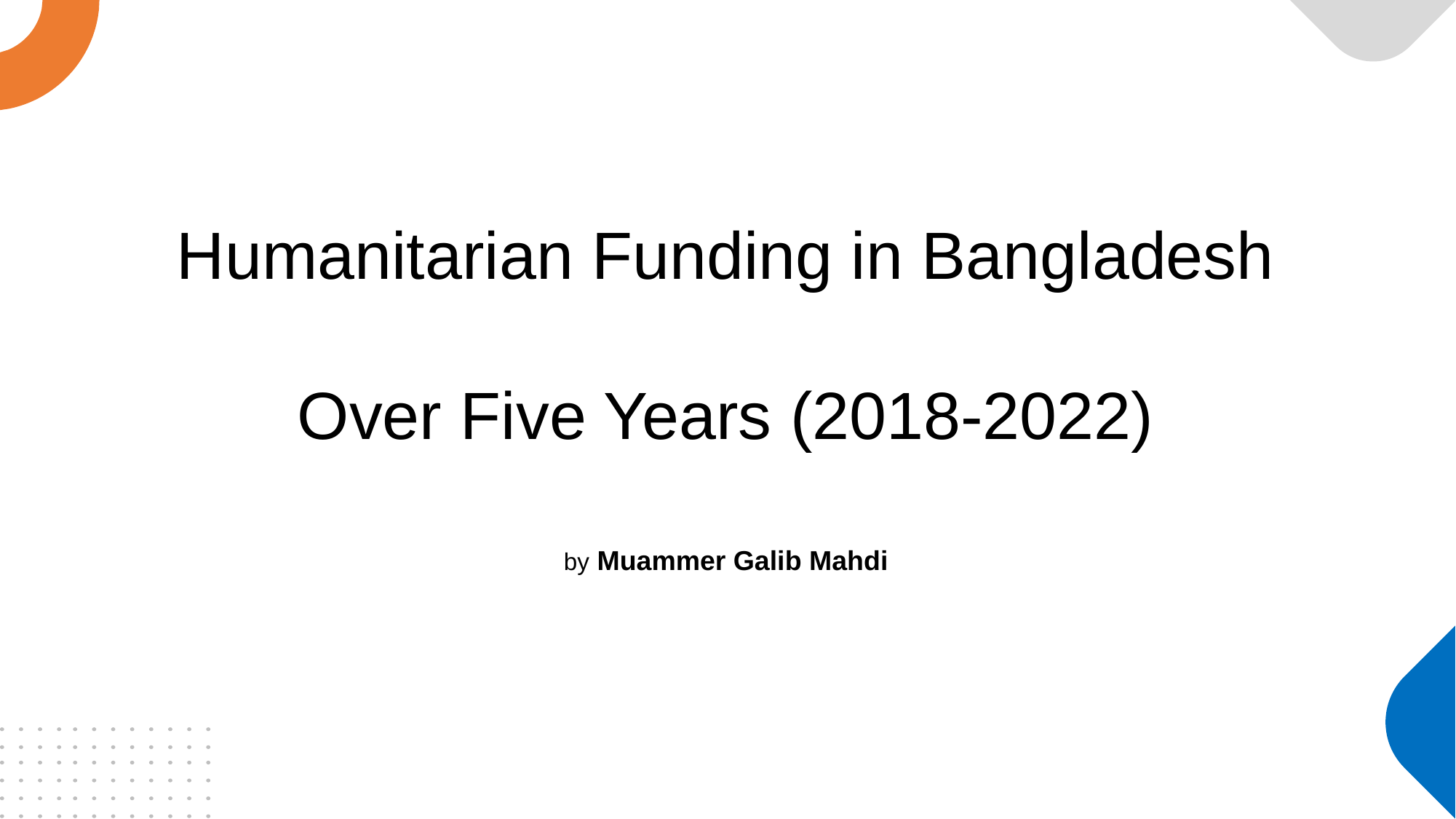

# Humanitarian Funding in Bangladesh Over Five Years (2018-2022) by Muammer Galib Mahdi